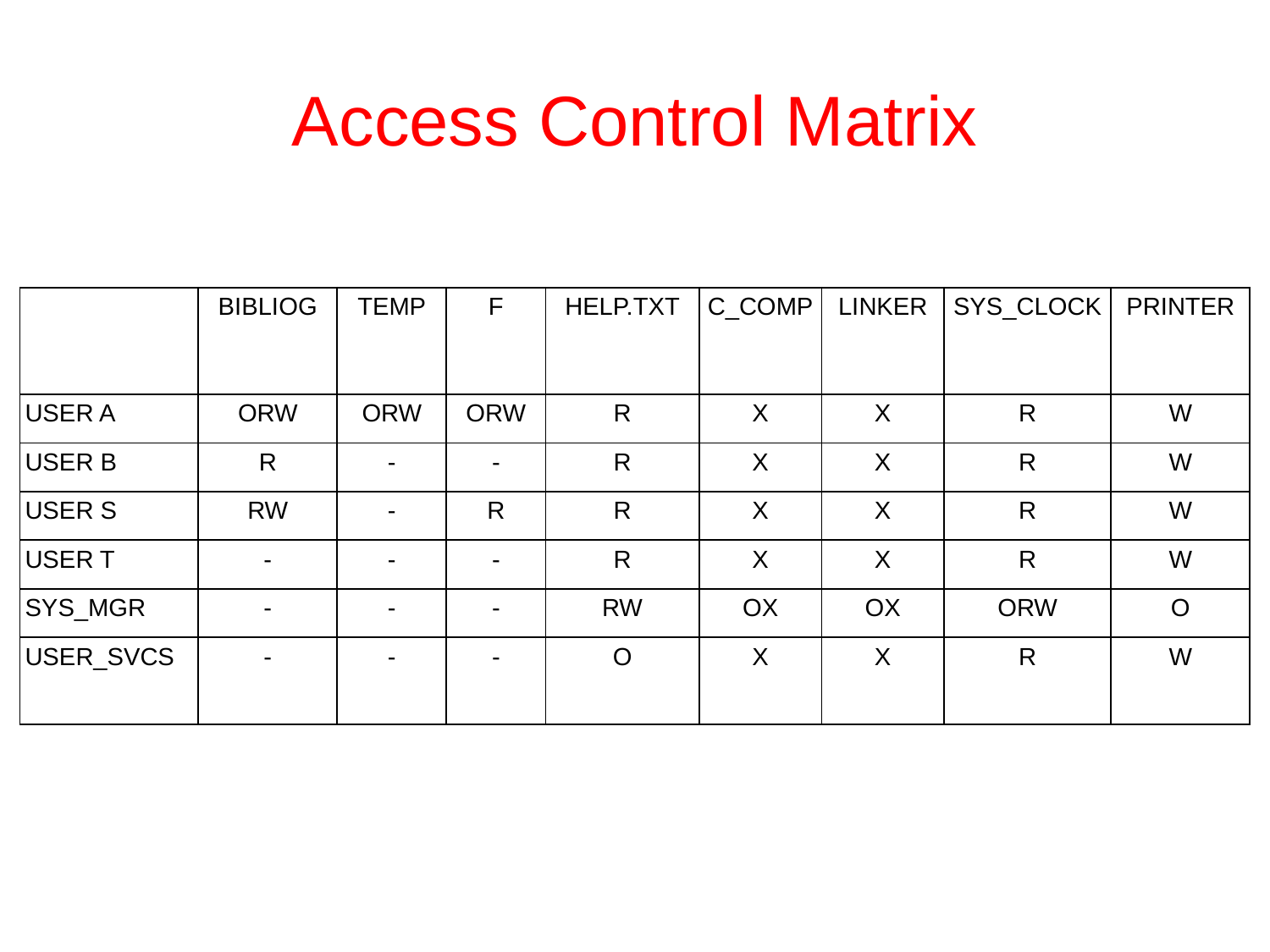

# Access Control Matrix
|  | BIBLIOG | TEMP | F | HELP.TXT | C\_COMP | LINKER | SYS\_CLOCK | PRINTER |
| --- | --- | --- | --- | --- | --- | --- | --- | --- |
| USER A | ORW | ORW | ORW | R | X | X | R | W |
| USER B | R | - | - | R | X | X | R | W |
| USER S | RW | - | R | R | X | X | R | W |
| USER T | - | - | - | R | X | X | R | W |
| SYS\_MGR | - | - | - | RW | OX | OX | ORW | O |
| USER\_SVCS | - | - | - | O | X | X | R | W |